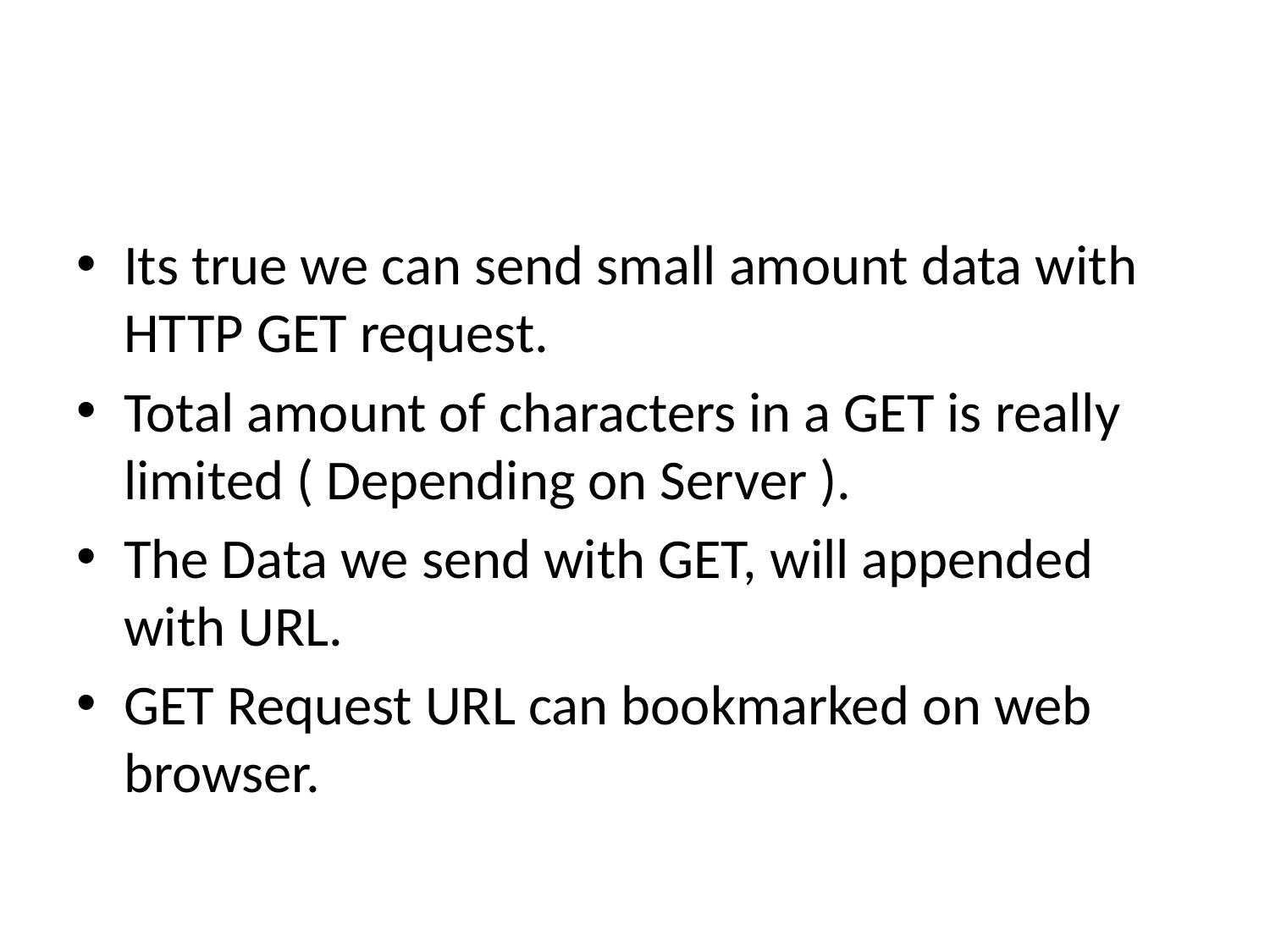

#
Its true we can send small amount data with HTTP GET request.
Total amount of characters in a GET is really limited ( Depending on Server ).
The Data we send with GET, will appended with URL.
GET Request URL can bookmarked on web browser.